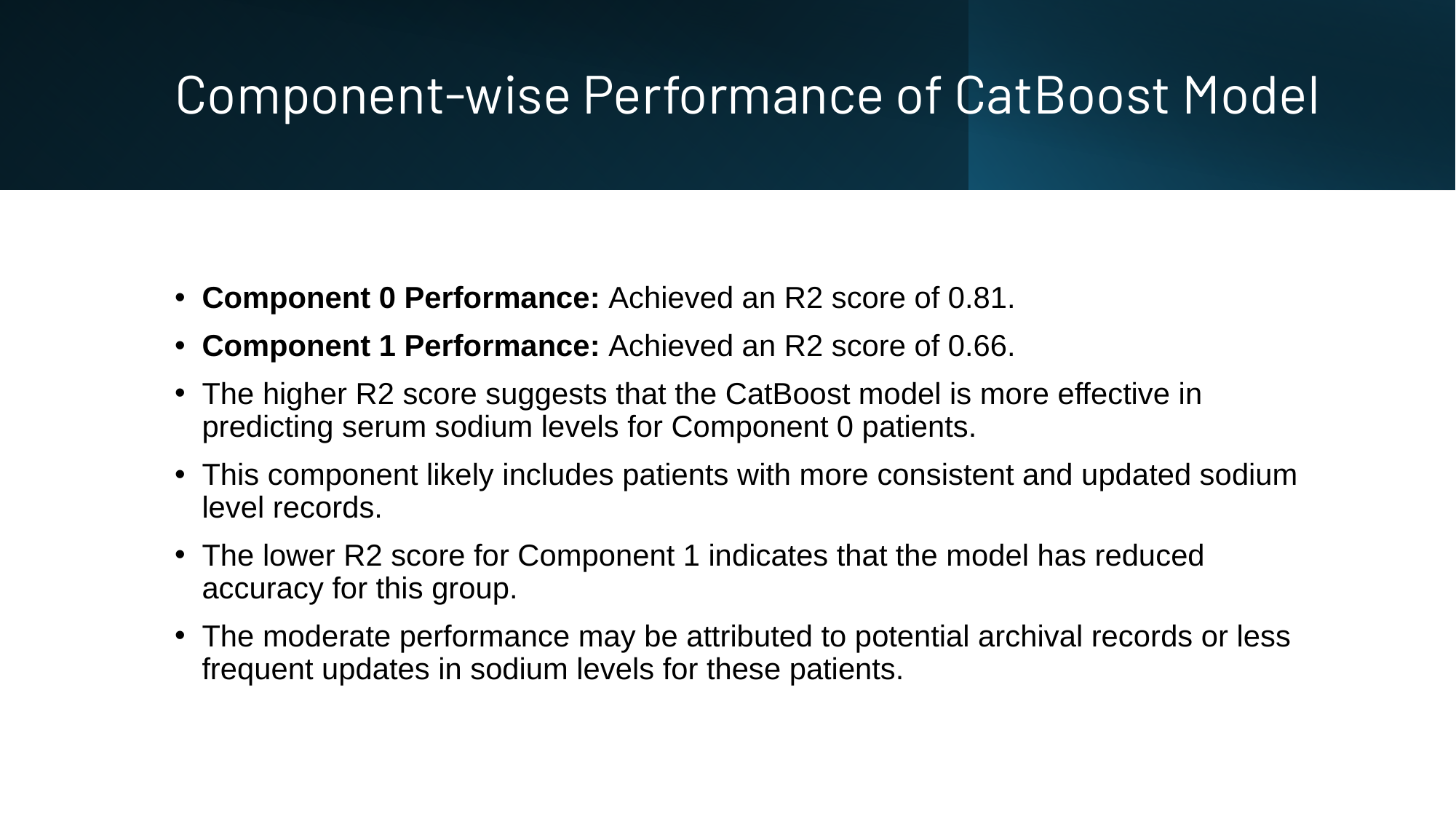

# Component-wise Performance of CatBoost Model
Component 0 Performance: Achieved an R2 score of 0.81.
Component 1 Performance: Achieved an R2 score of 0.66.
The higher R2 score suggests that the CatBoost model is more effective in predicting serum sodium levels for Component 0 patients.
This component likely includes patients with more consistent and updated sodium level records.
The lower R2 score for Component 1 indicates that the model has reduced accuracy for this group.
The moderate performance may be attributed to potential archival records or less frequent updates in sodium levels for these patients.